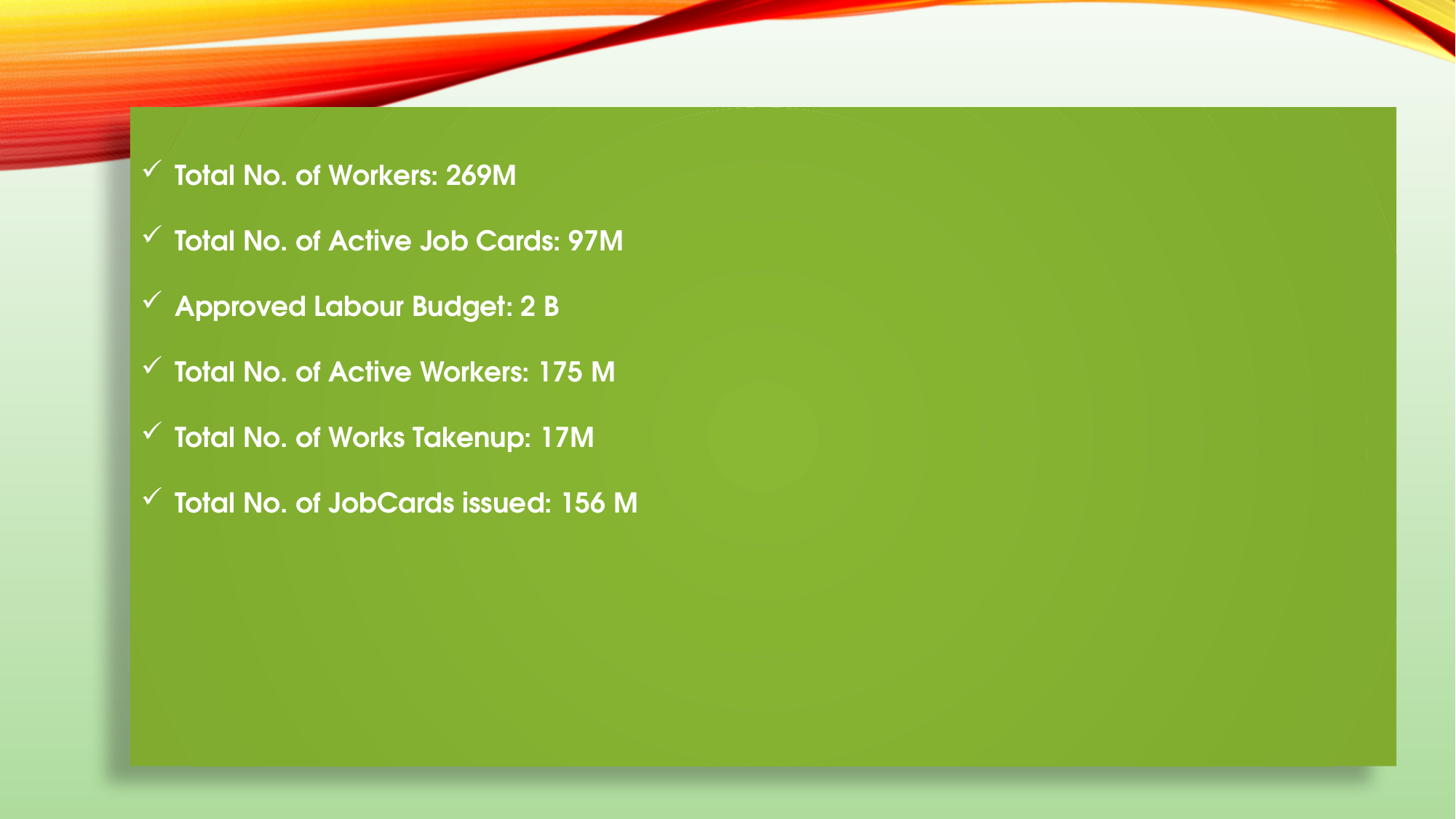

Total No. of Workers: 269M

Total No. of Active Job Cards: 97M

Approved Labour Budget: 2 B

Total No. of Active Workers: 175 M

Total No. of Works Takenup: 17M

Total No. of JobCards issued: 156 M